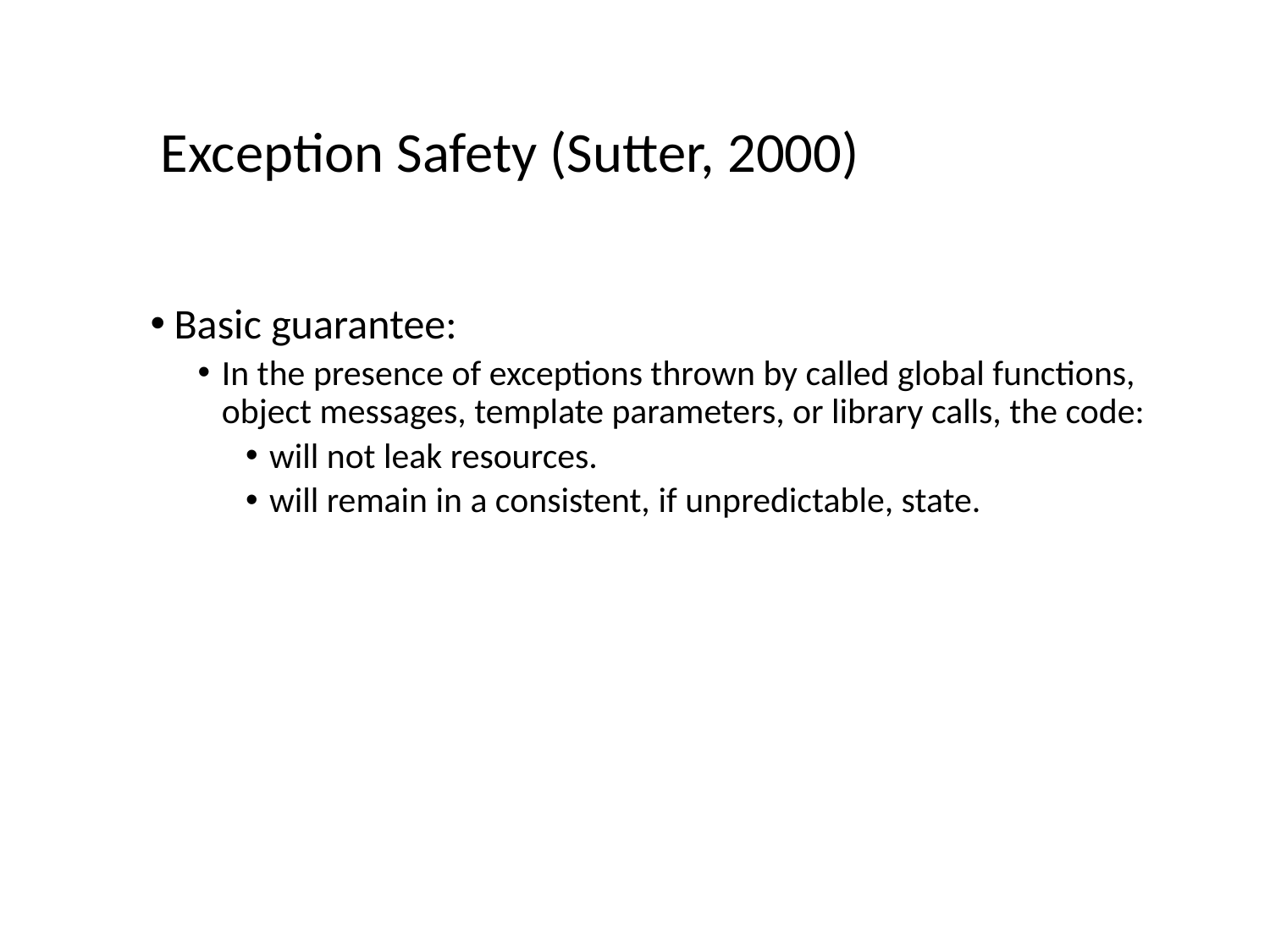

# Exception Safety (Sutter, 2000)
Basic guarantee:
In the presence of exceptions thrown by called global functions, object messages, template parameters, or library calls, the code:
will not leak resources.
will remain in a consistent, if unpredictable, state.